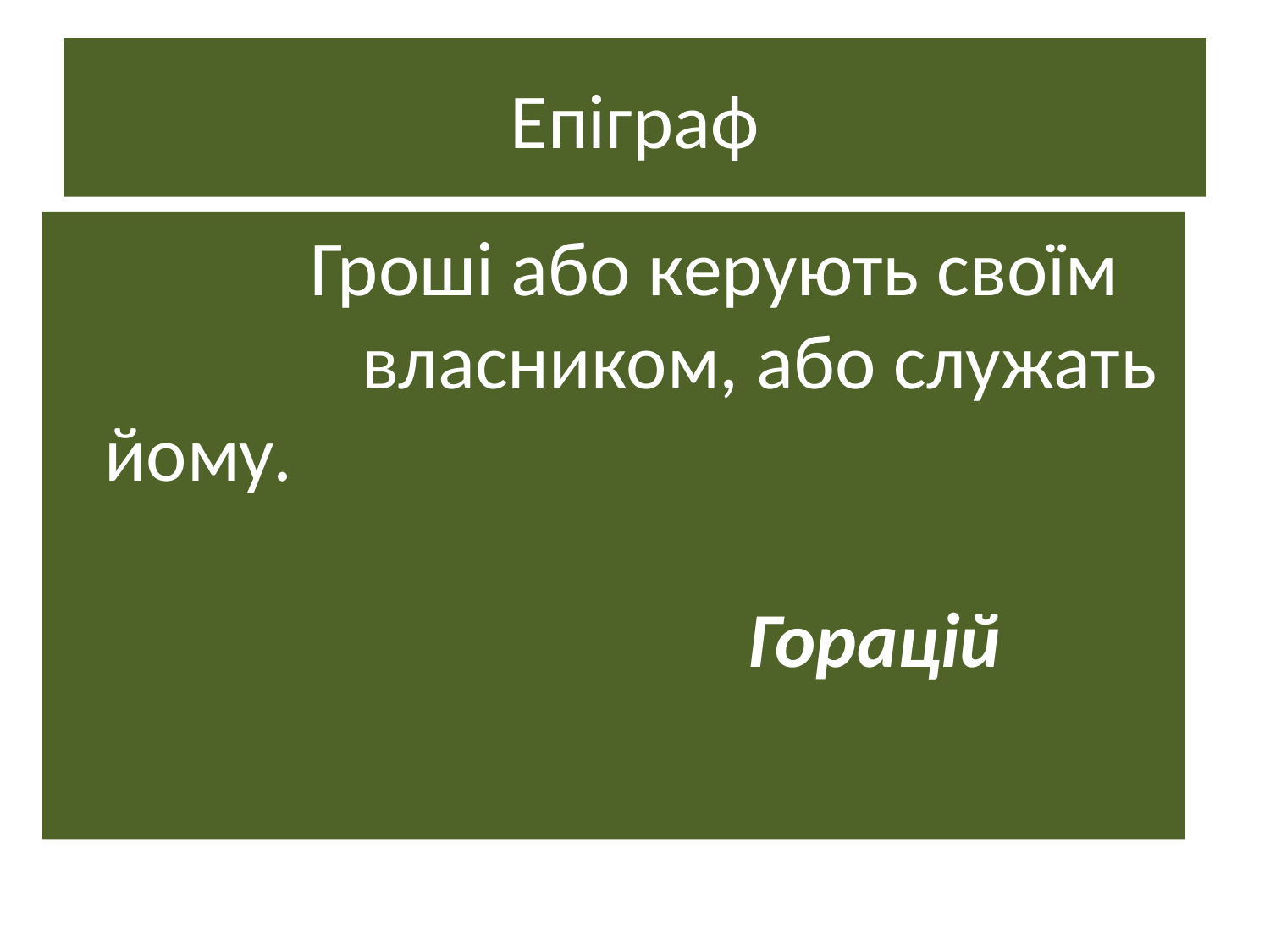

# Епіграф
                    Гроші або керують своїм                  власником, або служать йому.                                                                                                                                            Горацій